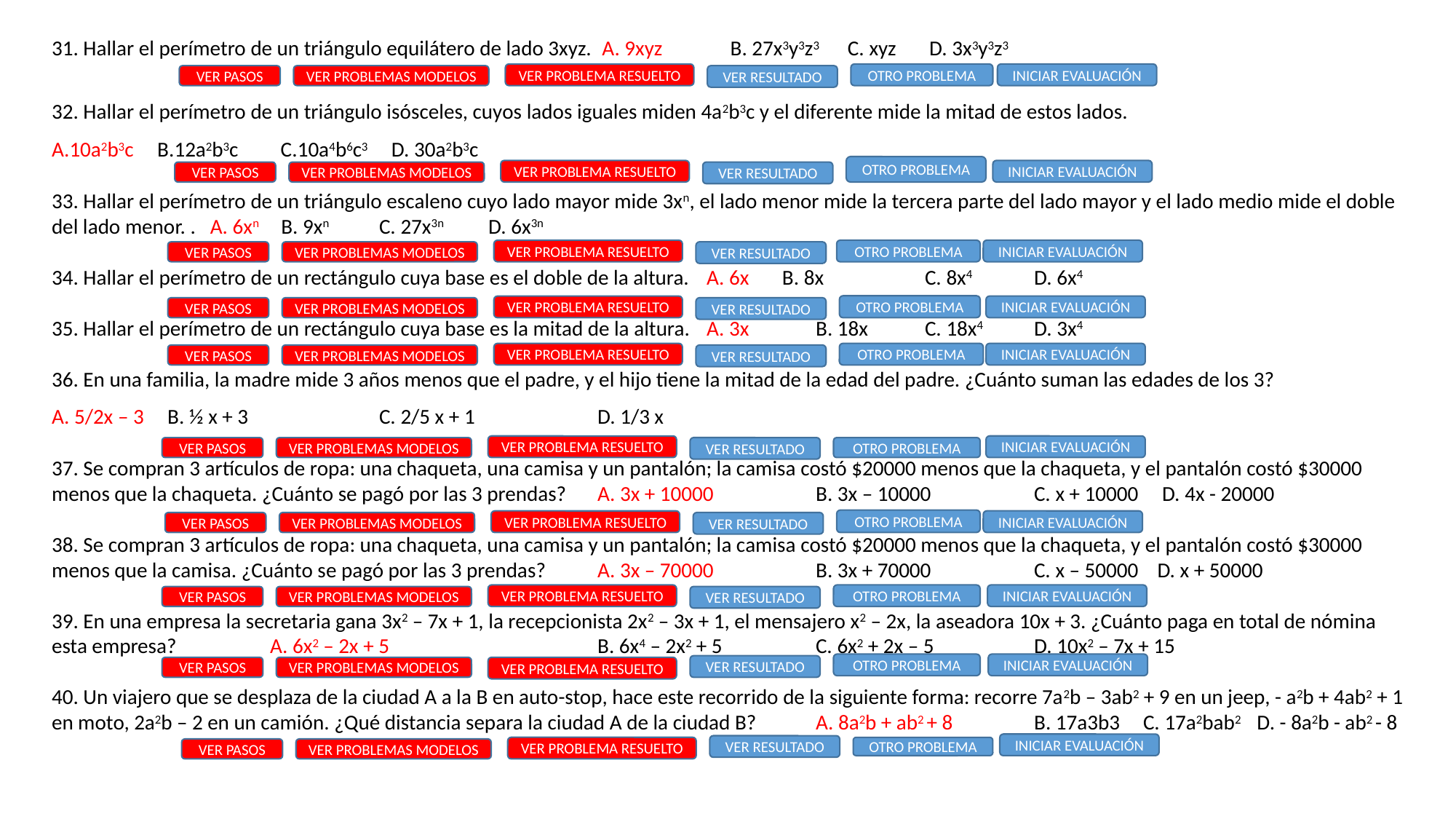

31. Hallar el perímetro de un triángulo equilátero de lado 3xyz. 	 A. 9xyz	     B. 27x3y3z3      C. xyz       D. 3x3y3z3

32. Hallar el perímetro de un triángulo isósceles, cuyos lados iguales miden 4a2b3c y el diferente mide la mitad de estos lados.
A.10a2b3c     B.12a2b3c         C.10a4b6c3     D. 30a2b3c

33. Hallar el perímetro de un triángulo escaleno cuyo lado mayor mide 3xn, el lado menor mide la tercera parte del lado mayor y el lado medio mide el doble del lado menor. .   A. 6xn        B. 9xn 	C. 27x3n 	D. 6x3n

34. Hallar el perímetro de un rectángulo cuya base es el doble de la altura.	A. 6x       B. 8x 	C. 8x4	D. 6x4

35. Hallar el perímetro de un rectángulo cuya base es la mitad de la altura.	A. 3x	B. 18x	C. 18x4	D. 3x4

36. En una familia, la madre mide 3 años menos que el padre, y el hijo tiene la mitad de la edad del padre. ¿Cuánto suman las edades de los 3?
A. 5/2x – 3     B. ½ x + 3		C. 2/5 x + 1		D. 1/3 x

37. Se compran 3 artículos de ropa: una chaqueta, una camisa y un pantalón; la camisa costó $20000 menos que la chaqueta, y el pantalón costó $30000 menos que la chaqueta. ¿Cuánto se pagó por las 3 prendas?	A. 3x + 10000	B. 3x – 10000	C. x + 10000	    D. 4x - 20000

38. Se compran 3 artículos de ropa: una chaqueta, una camisa y un pantalón; la camisa costó $20000 menos que la chaqueta, y el pantalón costó $30000 menos que la camisa. ¿Cuánto se pagó por las 3 prendas?	A. 3x – 70000	B. 3x + 70000	C. x – 50000	   D. x + 50000

39. En una empresa la secretaria gana 3x2 – 7x + 1, la recepcionista 2x2 – 3x + 1, el mensajero x2 – 2x, la aseadora 10x + 3. ¿Cuánto paga en total de nómina esta empresa?	A. 6x2 – 2x + 5		B. 6x4 – 2x2 + 5	C. 6x2 + 2x – 5	D. 10x2 – 7x + 15

40. Un viajero que se desplaza de la ciudad A a la B en auto-stop, hace este recorrido de la siguiente forma: recorre 7a2b – 3ab2 + 9 en un jeep, - a2b + 4ab2 + 1 en moto, 2a2b – 2 en un camión. ¿Qué distancia separa la ciudad A de la ciudad B?	A. 8a2b + ab2 + 8 	B. 17a3b3	C. 17a2bab2 	 D. - 8a2b - ab2 - 8

VER PROBLEMA RESUELTO
OTRO PROBLEMA
INICIAR EVALUACIÓN
VER PASOS
VER PROBLEMAS MODELOS
VER RESULTADO
OTRO PROBLEMA
VER PROBLEMA RESUELTO
INICIAR EVALUACIÓN
VER PASOS
VER PROBLEMAS MODELOS
VER RESULTADO
VER PROBLEMA RESUELTO
OTRO PROBLEMA
INICIAR EVALUACIÓN
VER PASOS
VER PROBLEMAS MODELOS
VER RESULTADO
OTRO PROBLEMA
VER PROBLEMA RESUELTO
INICIAR EVALUACIÓN
VER PASOS
VER PROBLEMAS MODELOS
VER RESULTADO
VER PROBLEMA RESUELTO
OTRO PROBLEMA
INICIAR EVALUACIÓN
VER PASOS
VER PROBLEMAS MODELOS
VER RESULTADO
VER PROBLEMA RESUELTO
INICIAR EVALUACIÓN
VER PASOS
VER PROBLEMAS MODELOS
VER RESULTADO
OTRO PROBLEMA
OTRO PROBLEMA
VER PROBLEMA RESUELTO
INICIAR EVALUACIÓN
VER PASOS
VER PROBLEMAS MODELOS
VER RESULTADO
VER PROBLEMA RESUELTO
OTRO PROBLEMA
INICIAR EVALUACIÓN
VER PASOS
VER PROBLEMAS MODELOS
VER RESULTADO
OTRO PROBLEMA
INICIAR EVALUACIÓN
VER RESULTADO
VER PASOS
VER PROBLEMAS MODELOS
VER PROBLEMA RESUELTO
INICIAR EVALUACIÓN
VER RESULTADO
OTRO PROBLEMA
VER PROBLEMA RESUELTO
VER PASOS
VER PROBLEMAS MODELOS